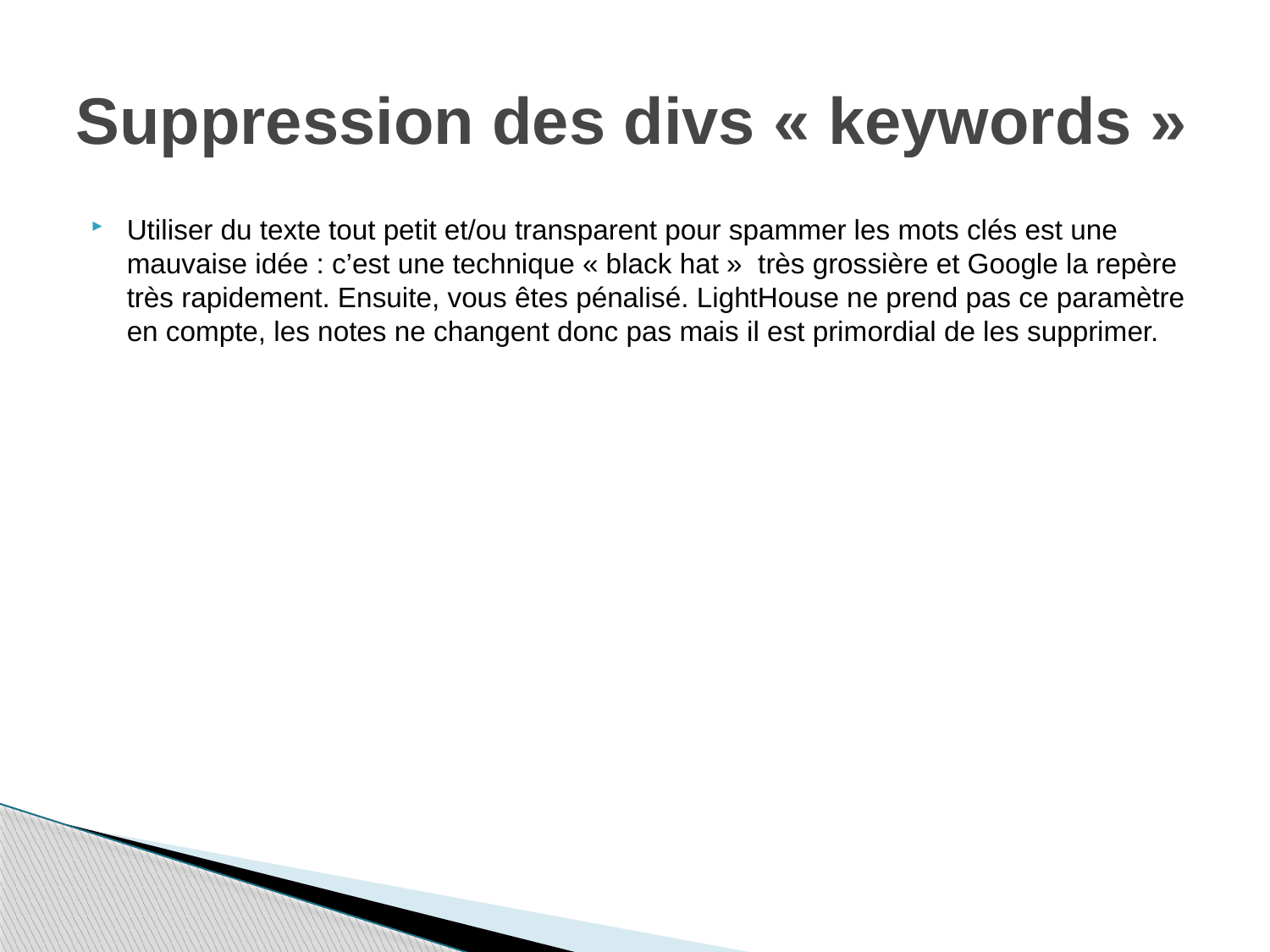

# Suppression des divs « keywords »
Utiliser du texte tout petit et/ou transparent pour spammer les mots clés est une mauvaise idée : c’est une technique « black hat »  très grossière et Google la repère très rapidement. Ensuite, vous êtes pénalisé. LightHouse ne prend pas ce paramètre en compte, les notes ne changent donc pas mais il est primordial de les supprimer.